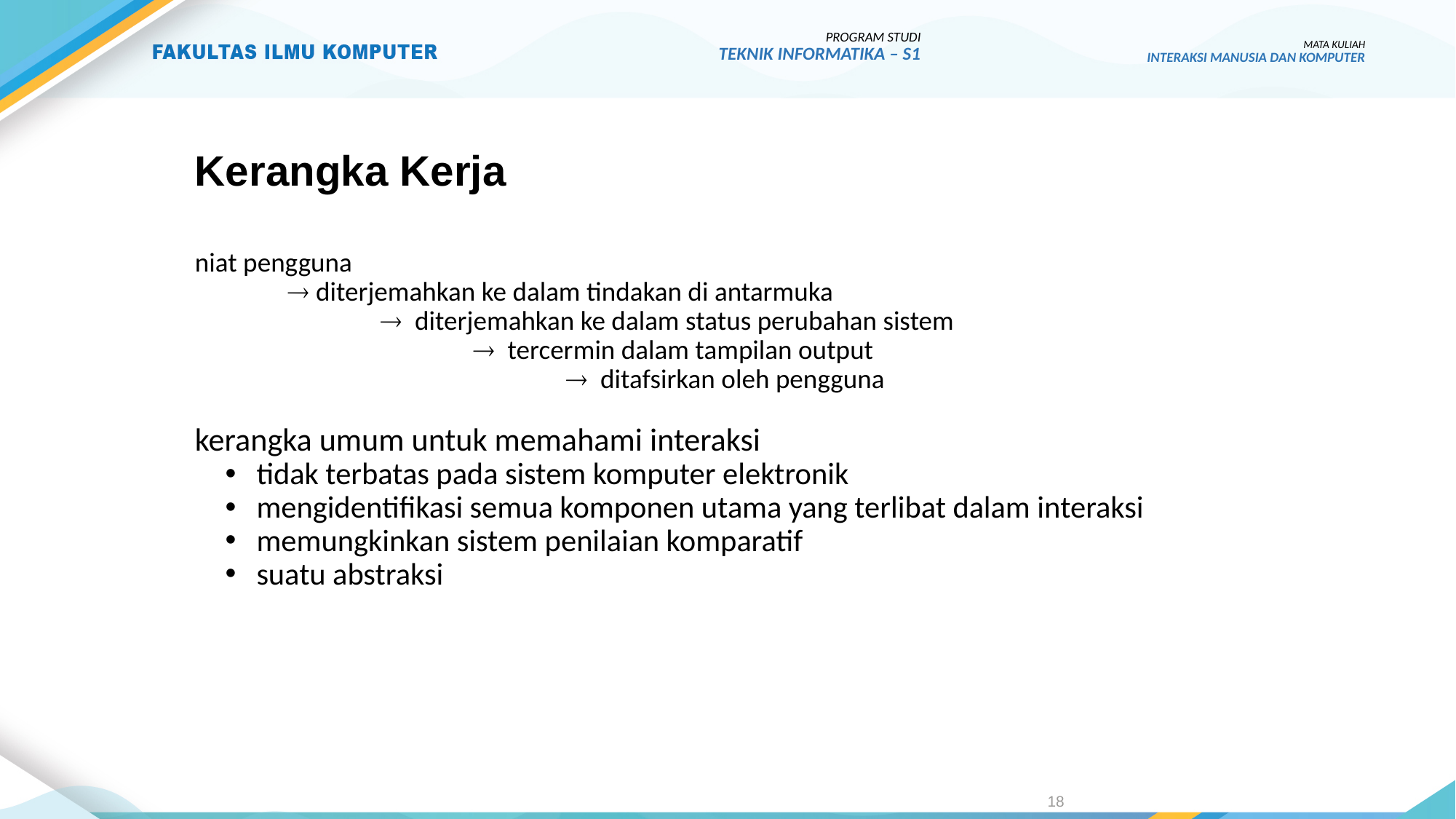

PROGRAM STUDI
TEKNIK INFORMATIKA – S1
MATA KULIAH
INTERAKSI MANUSIA DAN KOMPUTER
# Kerangka Kerja
niat pengguna
	→ diterjemahkan ke dalam tindakan di antarmuka
 		→  diterjemahkan ke dalam status perubahan sistem
 			→  tercermin dalam tampilan output
 				→  ditafsirkan oleh pengguna

kerangka umum untuk memahami interaksi
tidak terbatas pada sistem komputer elektronik
mengidentifikasi semua komponen utama yang terlibat dalam interaksi
memungkinkan sistem penilaian komparatif
suatu abstraksi
18